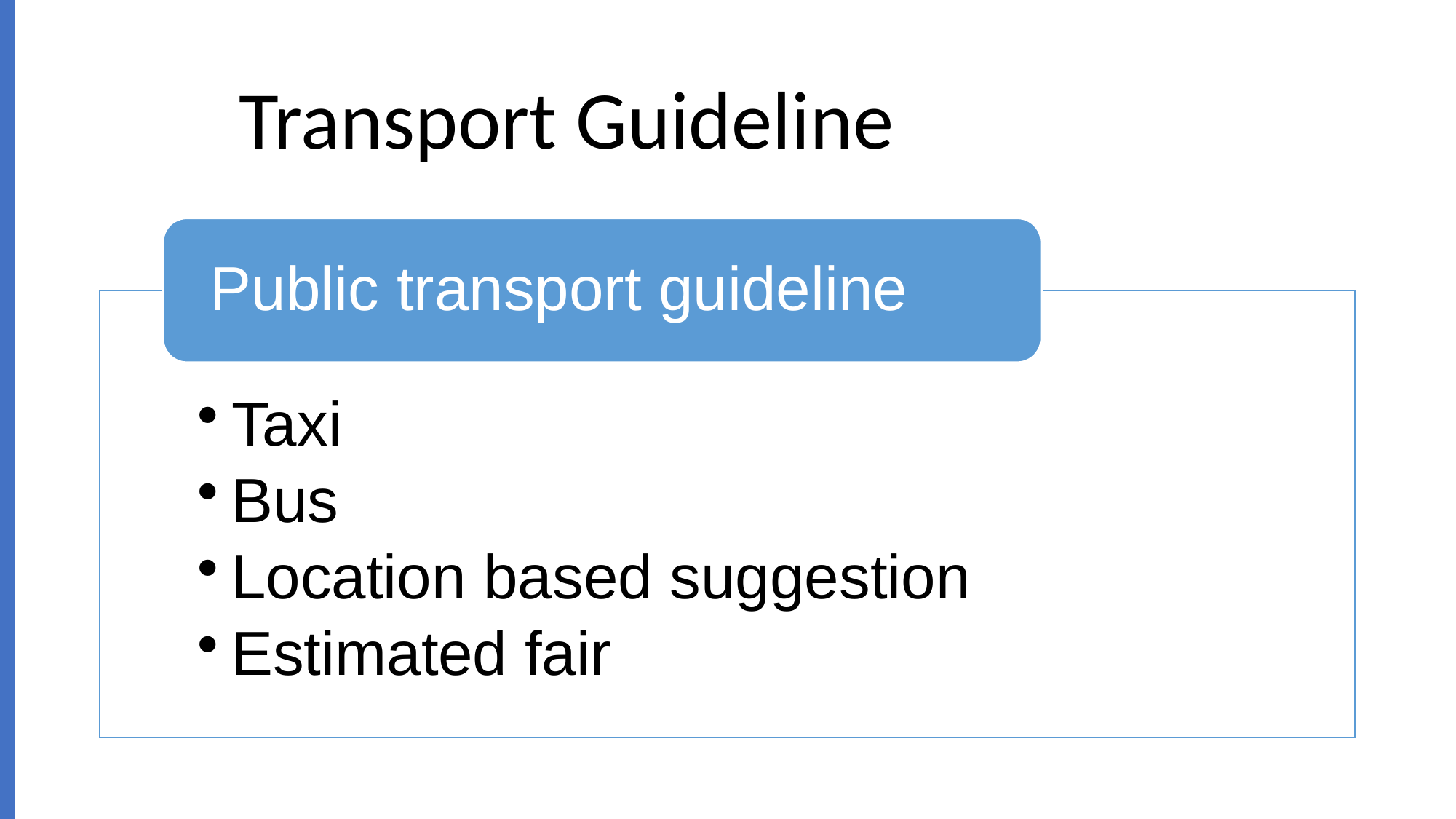

# Transport Guideline
Taxi
Bus
Location based suggestion
Estimated fair
Public transport guideline